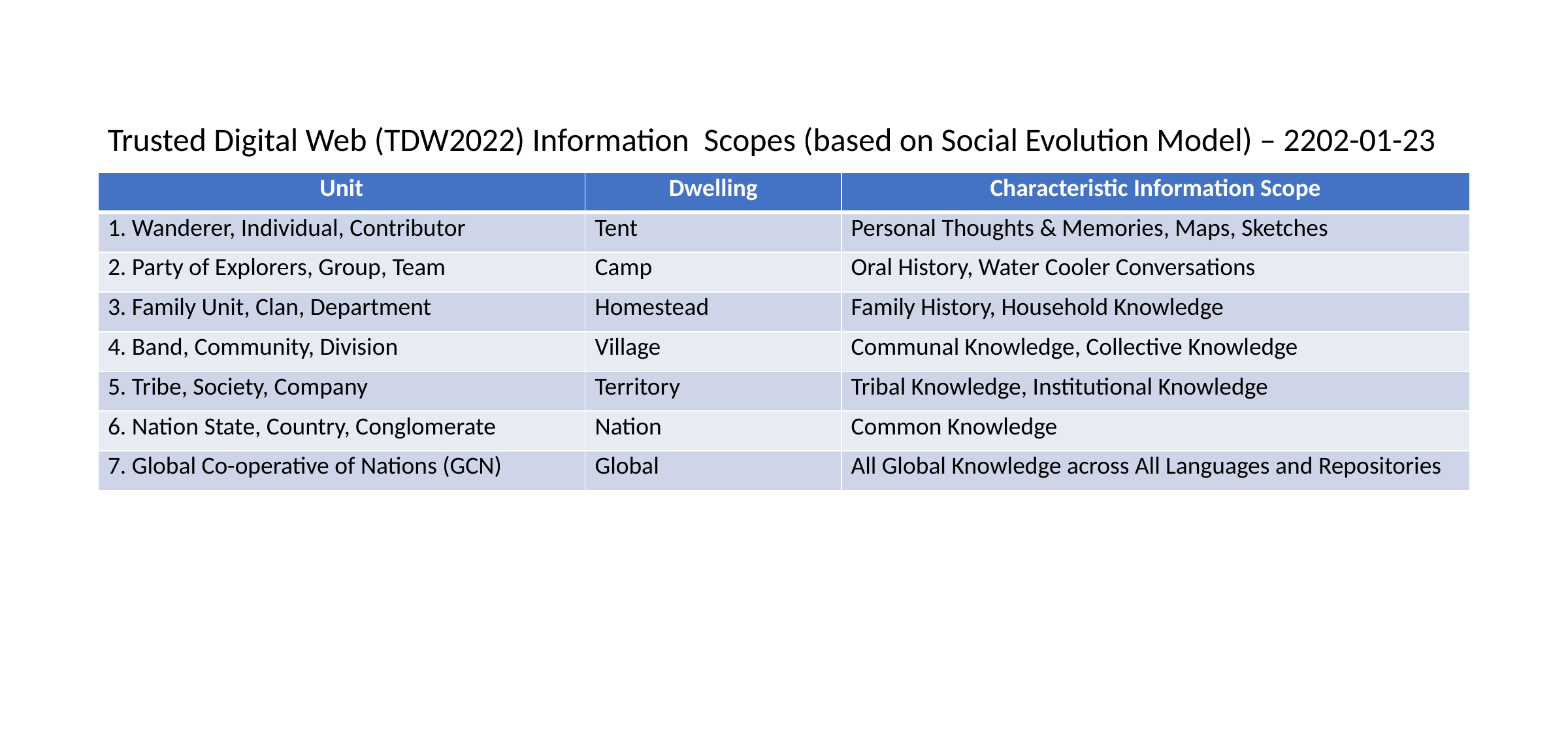

Trusted Digital Web (TDW2022) Information  Scopes (based on Social Evolution Model) – 2202-01-23
| Unit | Dwelling | Characteristic Information Scope |
| --- | --- | --- |
| 1. Wanderer, Individual, Contributor | Tent | Personal Thoughts & Memories, Maps, Sketches |
| 2. Party of Explorers, Group, Team | Camp | Oral History, Water Cooler Conversations |
| 3. Family Unit, Clan, Department | Homestead | Family History, Household Knowledge |
| 4. Band, Community, Division | Village | Communal Knowledge, Collective Knowledge |
| 5. Tribe, Society, Company | Territory | Tribal Knowledge, Institutional Knowledge |
| 6. Nation State, Country, Conglomerate | Nation | Common Knowledge |
| 7. Global Co-operative of Nations (GCN) | Global | All Global Knowledge across All Languages and Repositories |